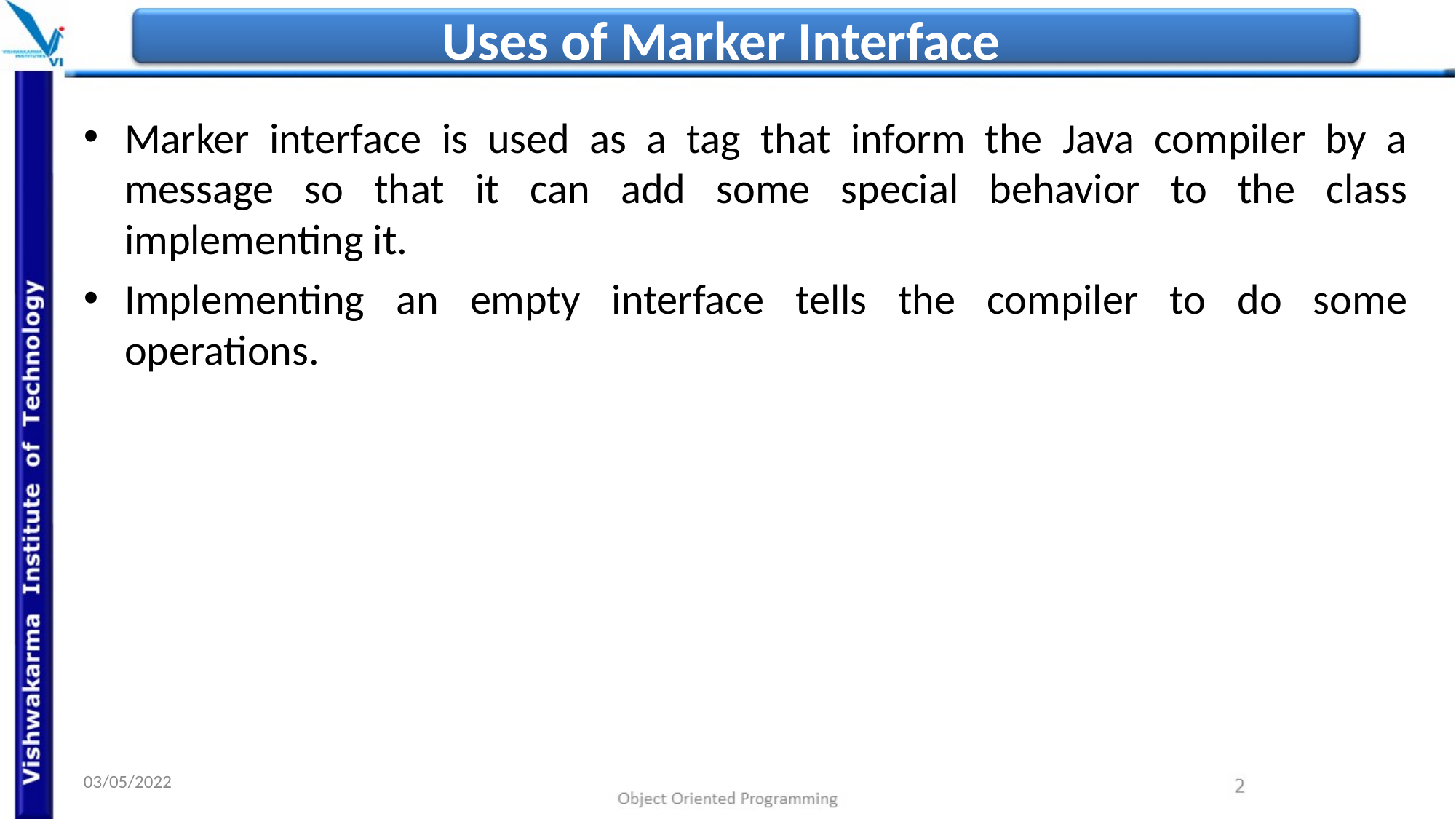

# Uses of Marker Interface
Marker interface is used as a tag that inform the Java compiler by a message so that it can add some special behavior to the class implementing it.
Implementing an empty interface tells the compiler to do some operations.

03/05/2022